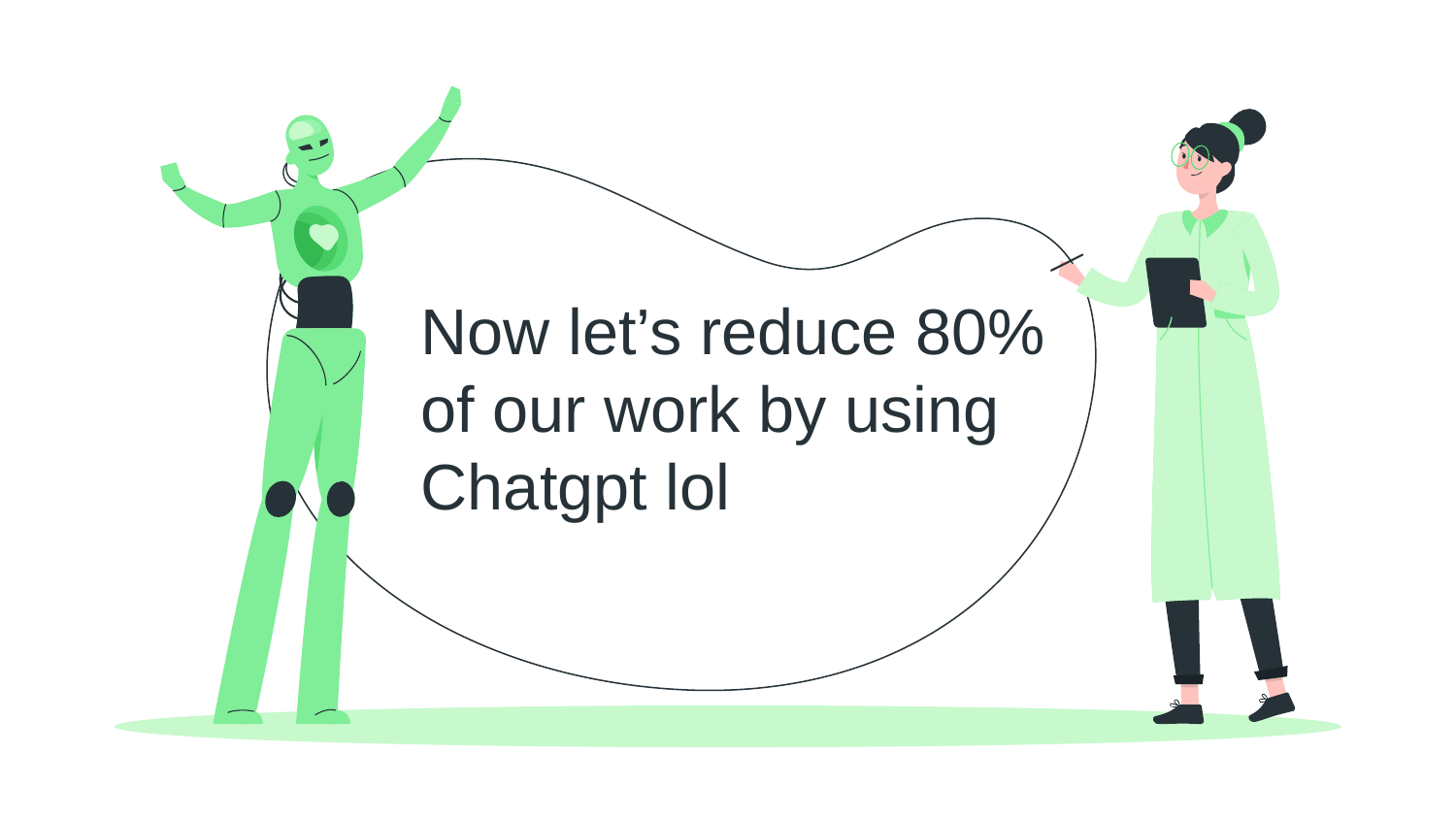

# Now let’s reduce 80% of our work by using Chatgpt lol